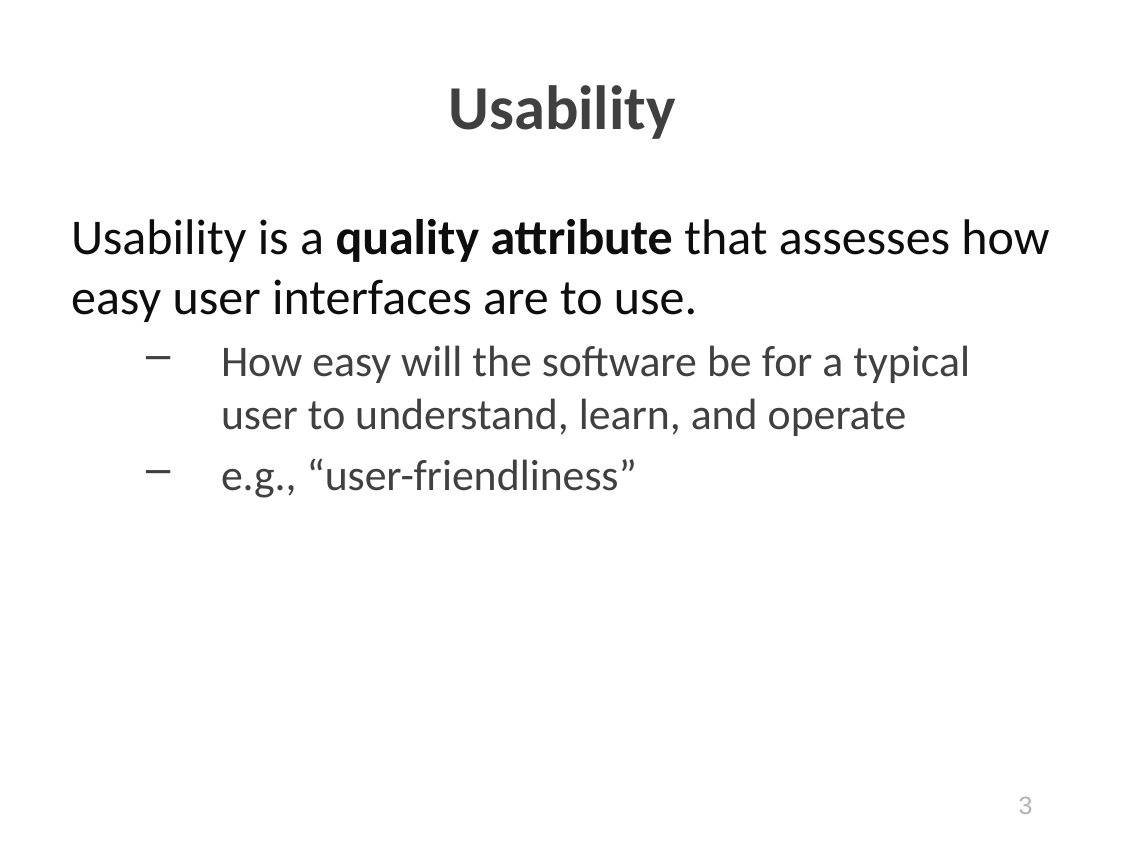

# Usability
Usability is a quality attribute that assesses how easy user interfaces are to use.
How easy will the software be for a typical user to understand, learn, and operate
e.g., “user-friendliness”

3